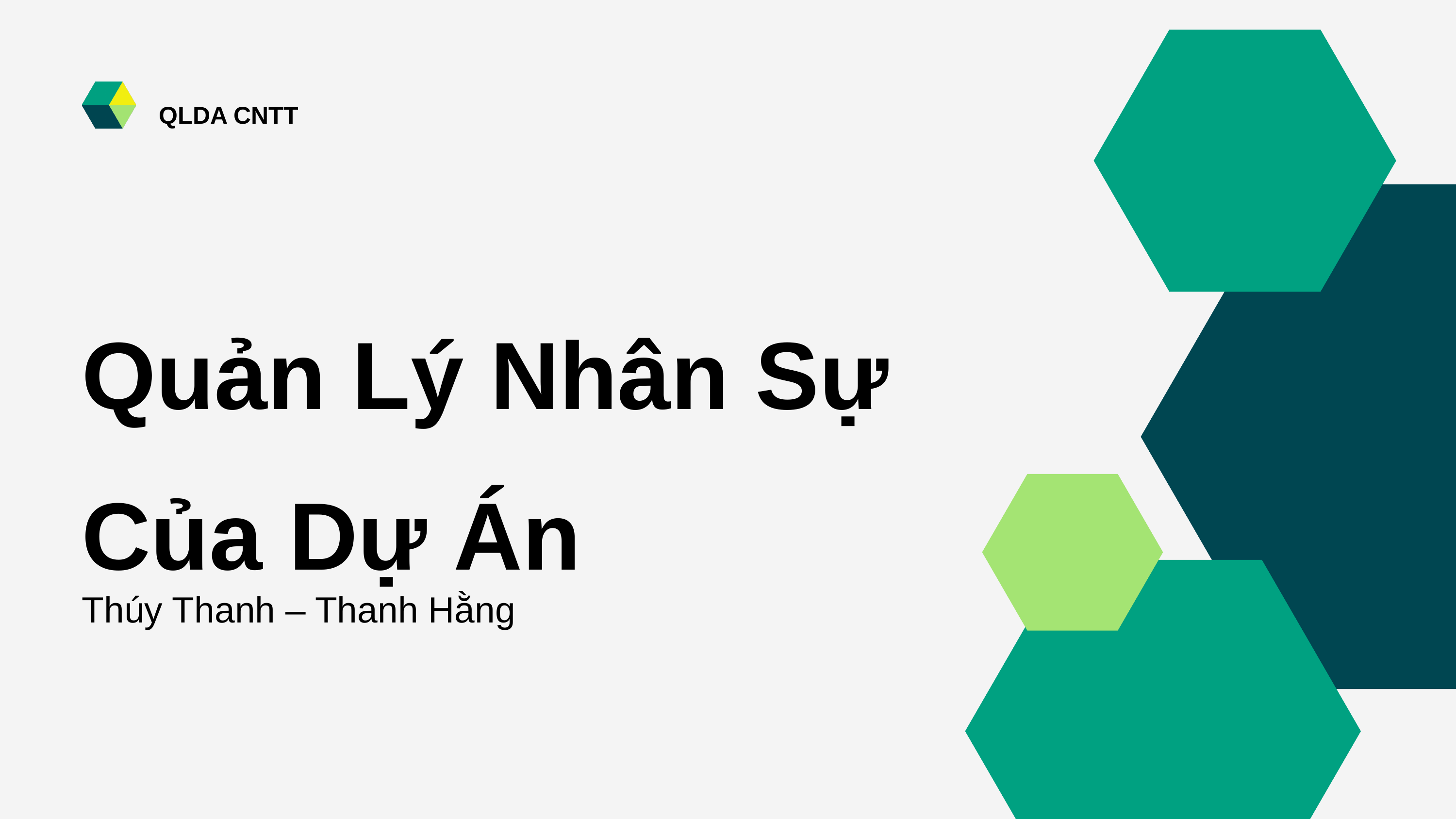

QLDA CNTT

Quản Lý Nhân Sự Của Dự Án
Thúy Thanh – Thanh Hằng